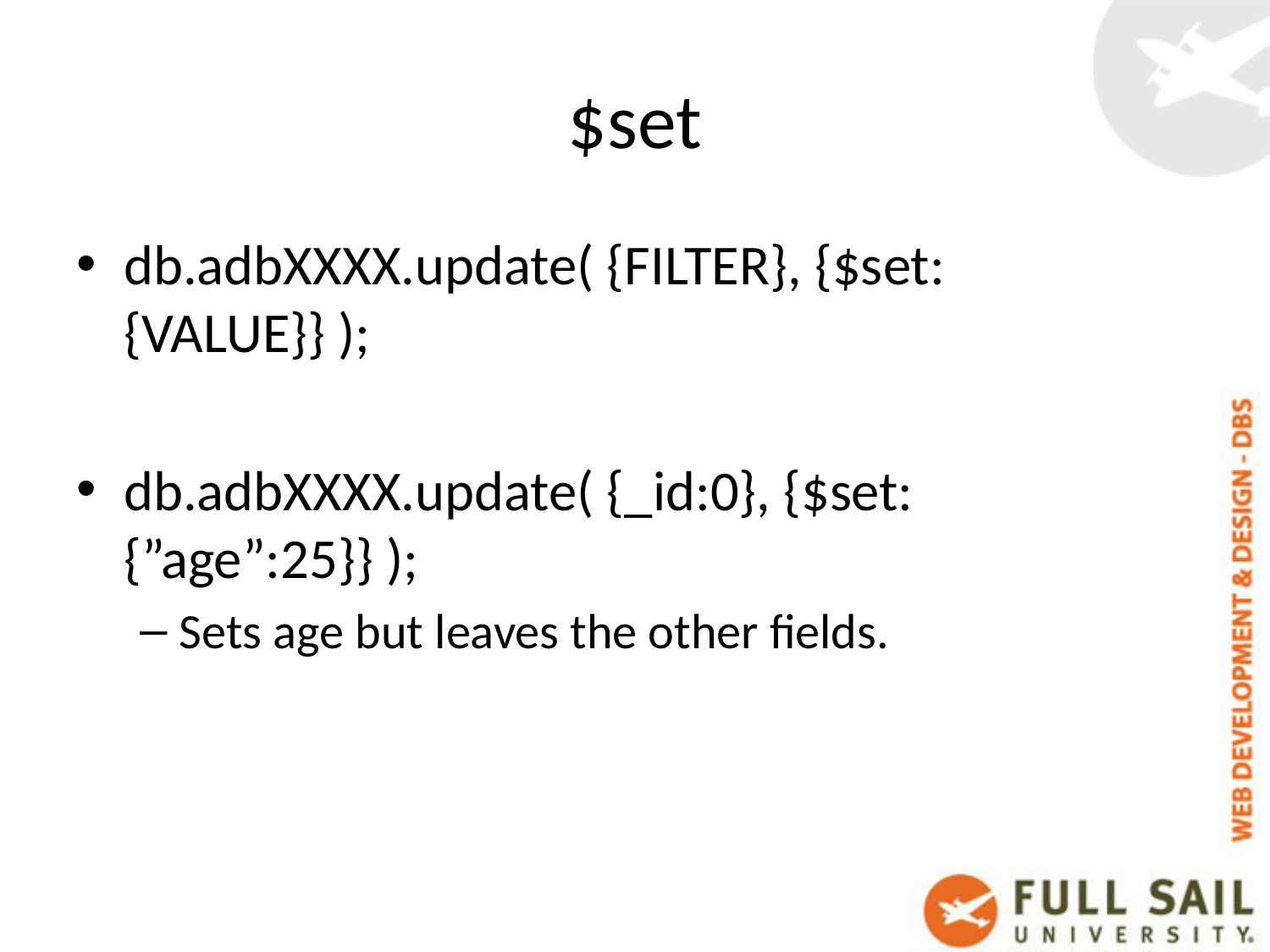

# $set
db.adbXXXX.update( {FILTER}, {$set: {VALUE}} );

db.adbXXXX.update( {_id:0}, {$set: {”age”:25}} );
Sets age but leaves the other fields.